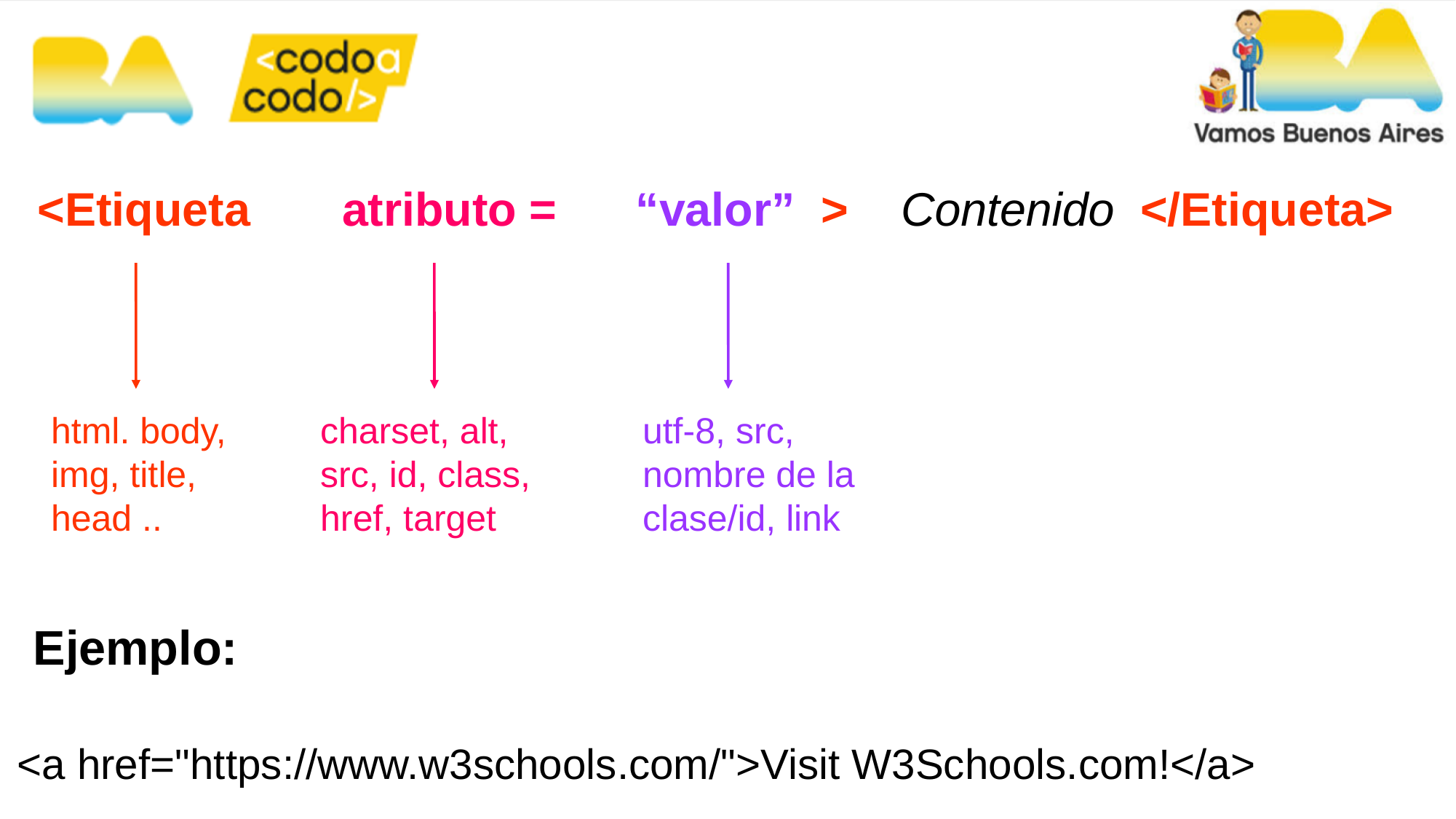

<Etiqueta       atributo =      “valor”  >    Contenido  </Etiqueta>

html. body, img, title, head ..
charset, alt, src, id, class, href, target
utf-8, src, nombre de la clase/id, link
Ejemplo:
<a href="https://www.w3schools.com/">Visit W3Schools.com!</a>